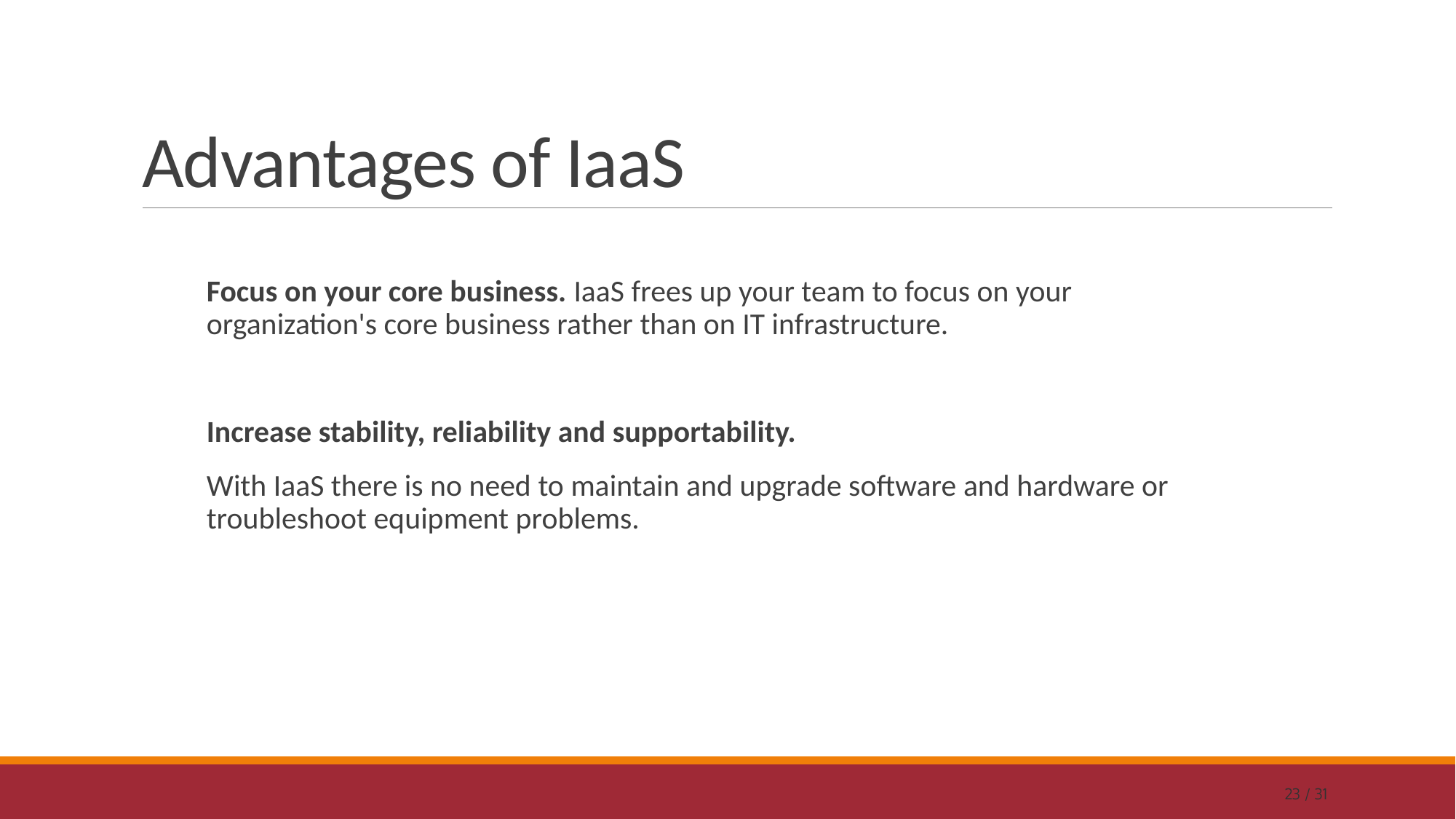

# Advantages of IaaS
Focus on your core business. IaaS frees up your team to focus on your organization's core business rather than on IT infrastructure.

Increase stability, reliability and supportability.
With IaaS there is no need to maintain and upgrade software and hardware or troubleshoot equipment problems.

23 / 31